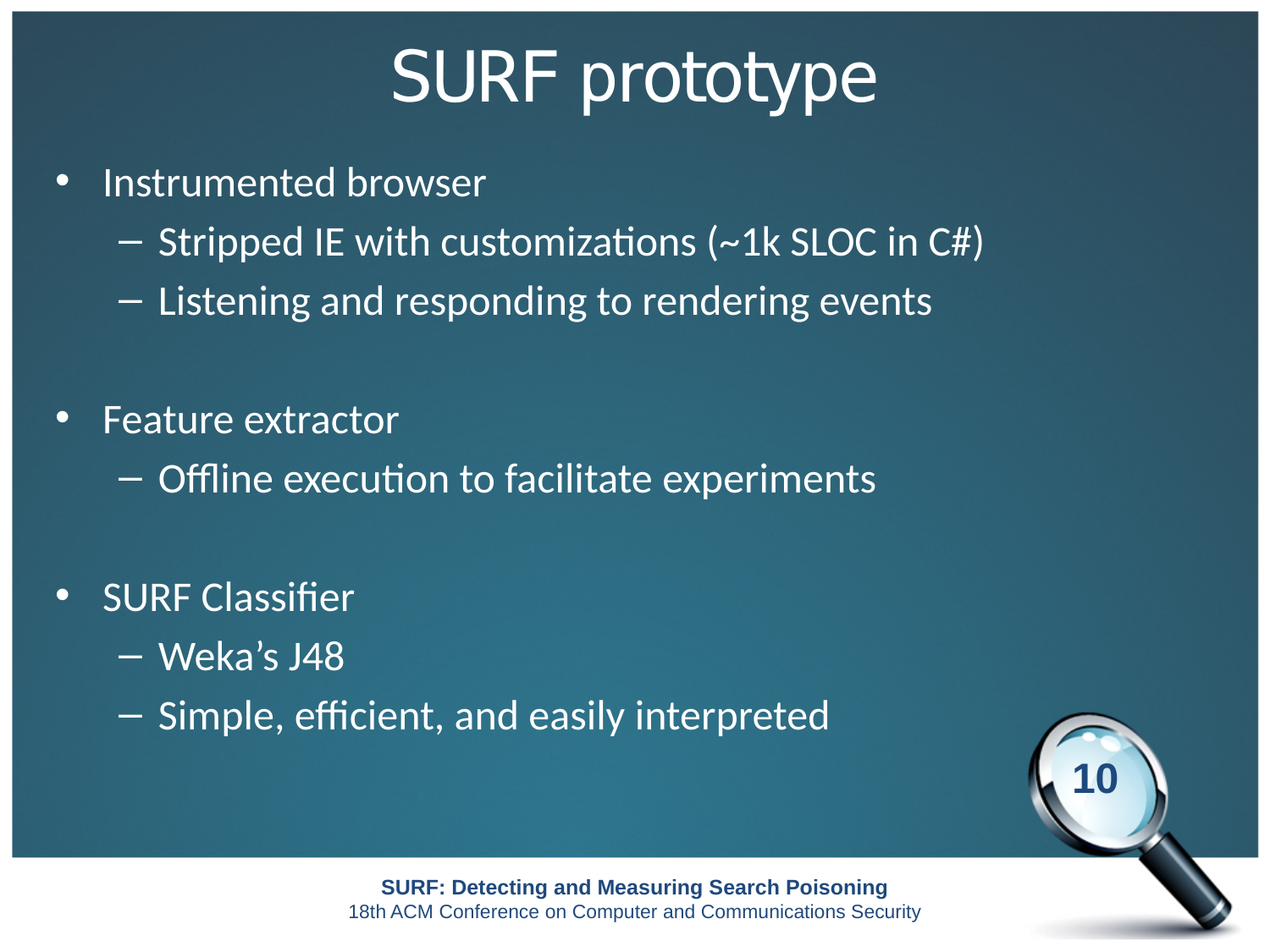

# SURF prototype
Instrumented browser
Stripped IE with customizations (~1k SLOC in C#)
Listening and responding to rendering events

Feature extractor
Offline execution to facilitate experiments

SURF Classifier
Weka’s J48
Simple, efficient, and easily interpreted
10
SURF: Detecting and Measuring Search Poisoning
18th ACM Conference on Computer and Communications Security